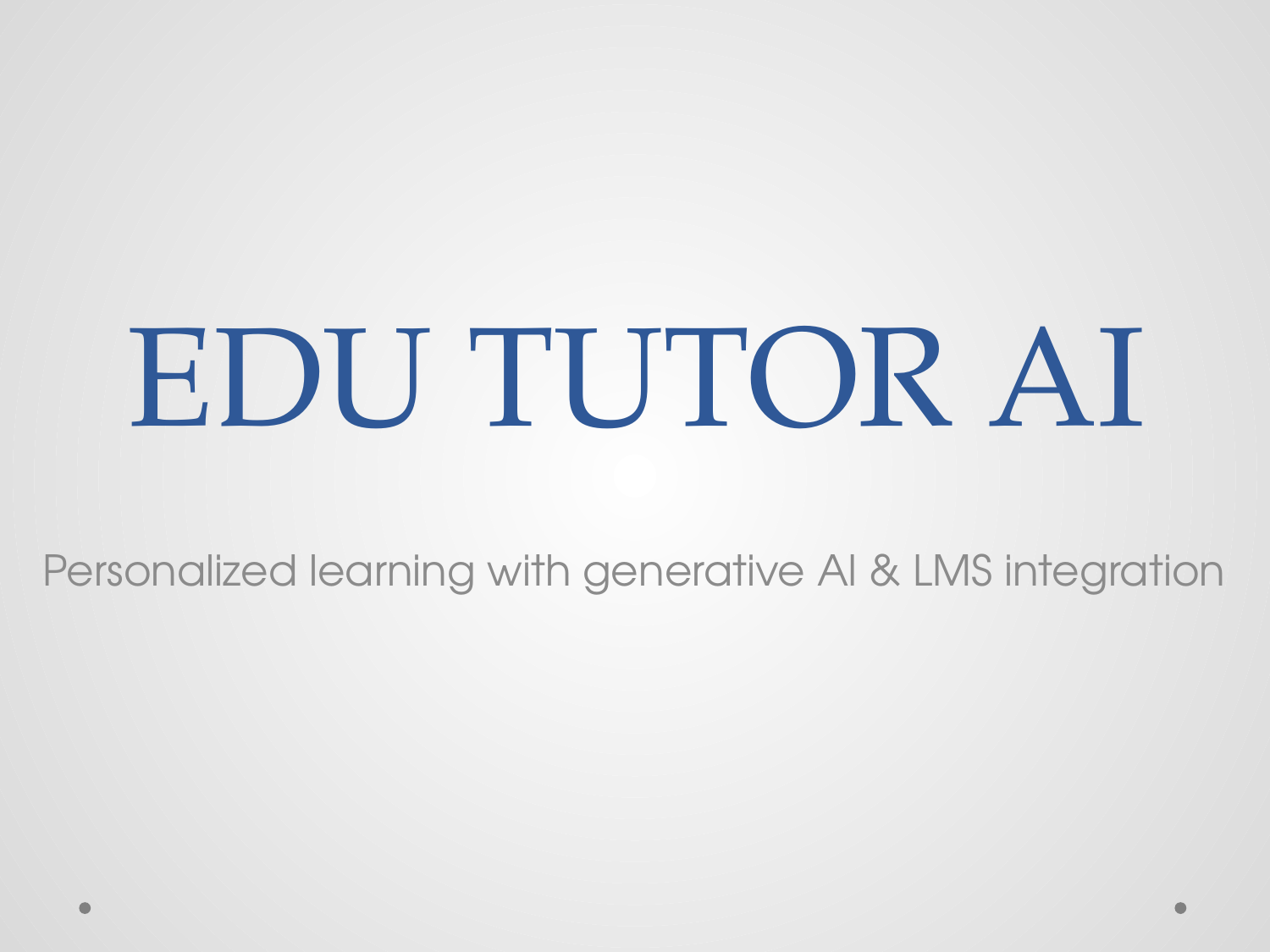

# EDU TUTOR AI
Personalized learning with generative AI & LMS integration